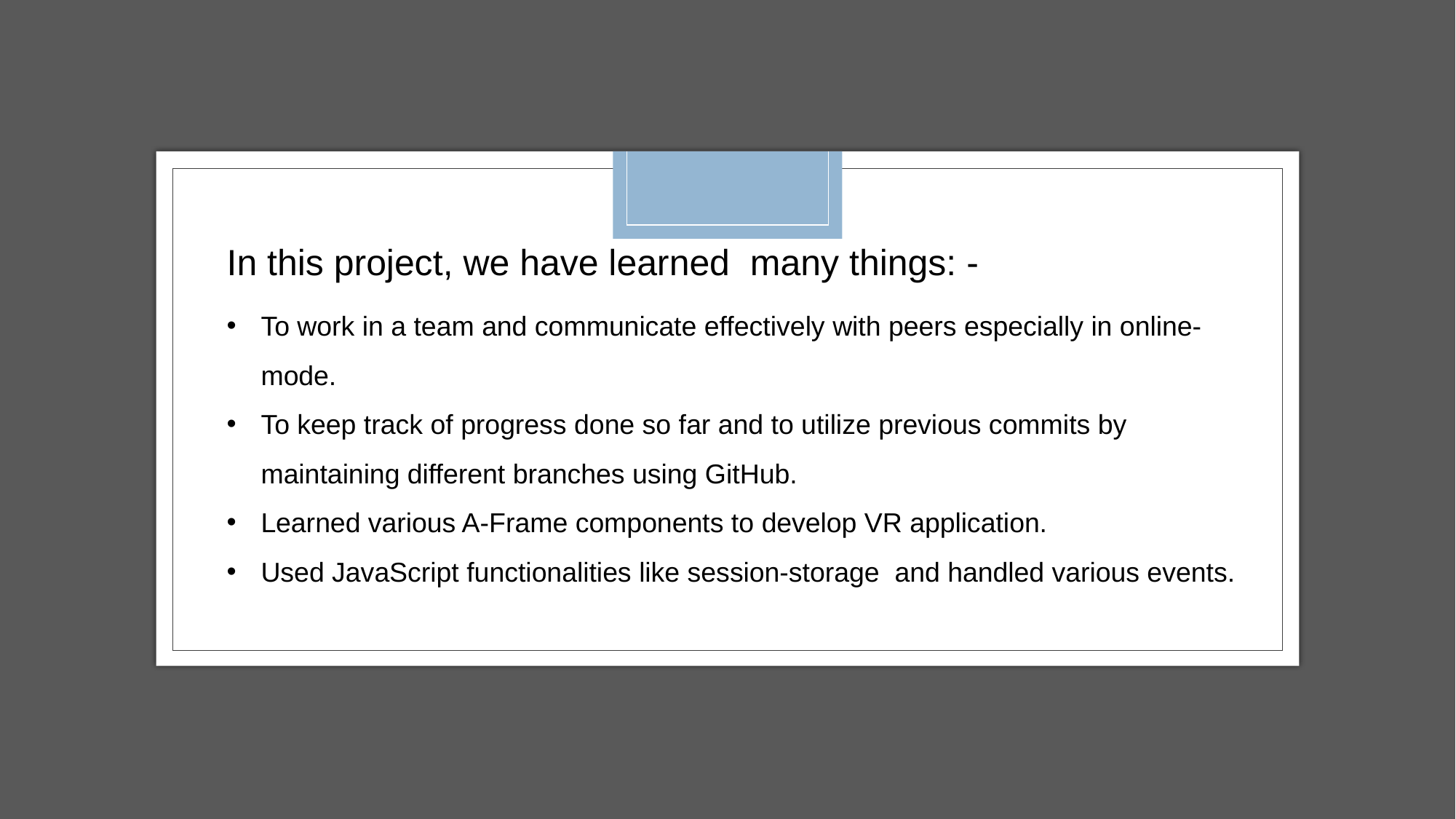

In this project, we have learned  many things: -

To work in a team and communicate effectively with peers especially in online-mode.
To keep track of progress done so far and to utilize previous commits by maintaining different branches using GitHub.
Learned various A-Frame components to develop VR application.
Used JavaScript functionalities like session-storage  and handled various events.